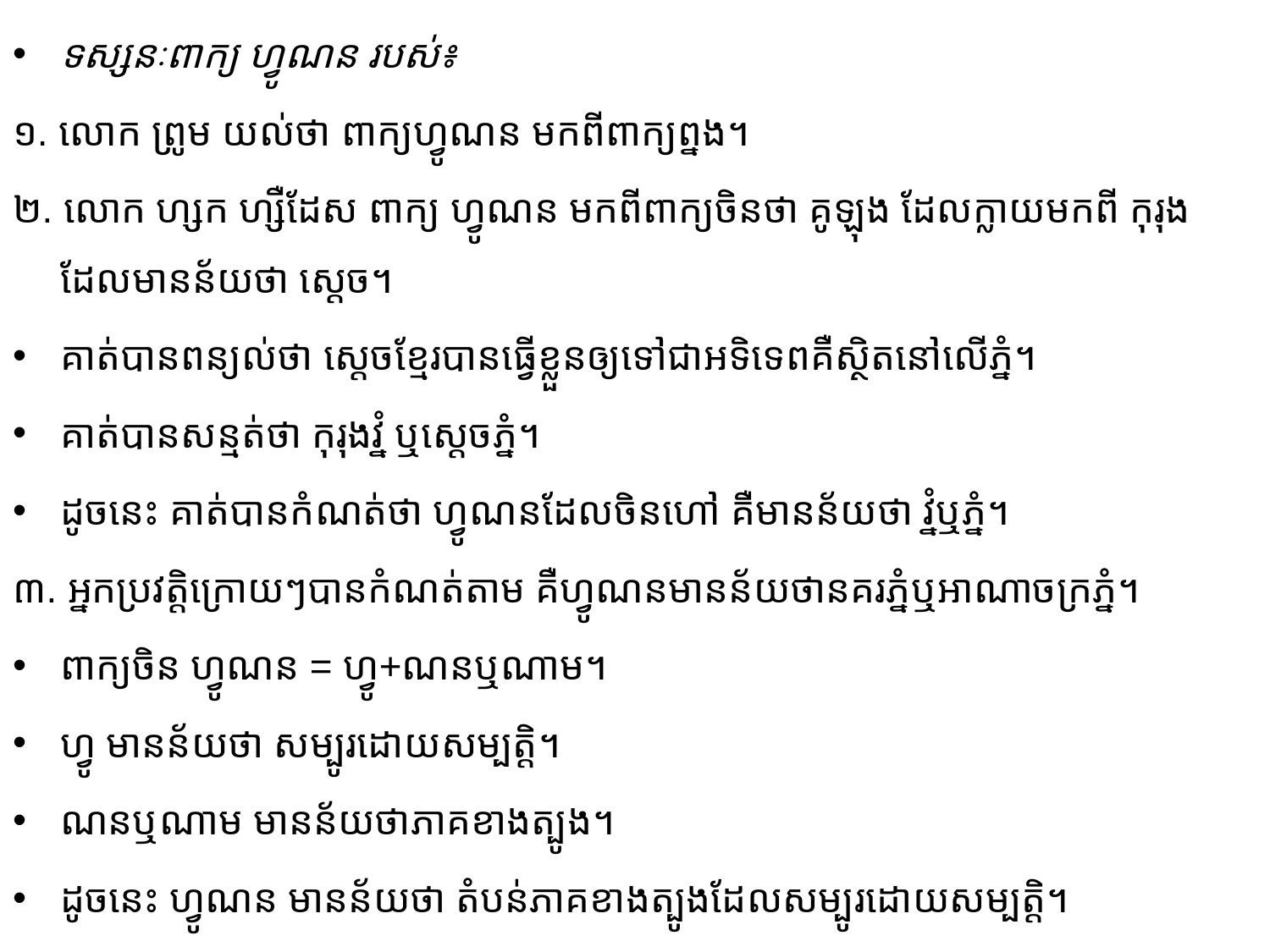

ទស្សនៈពាក្យ ហ្វូណន របស់៖
១. លោក ព្រូម យល់ថា ពាក្យហ្វូណន មកពីពាក្យព្នង។
២. លោក ហ្សក ហ្សឺដែស ពាក្យ ហ្វូណន មកពីពាក្យចិនថា គូឡុង ដែលក្លាយមកពី កុរុង ដែលមានន័យថា ស្តេច។
គាត់បានពន្យល់ថា ស្តេចខ្មែរបានធ្វើខ្លួនឲ្យទៅជាអទិទេពគឺស្ថិតនៅលើភ្នំ។
គាត់បានសន្មត់ថា កុរុងវ្នំ ឬ​ស្តេចភ្នំ។
ដូចនេះ គាត់បានកំណត់ថា ហ្វូណនដែលចិនហៅ គឺមានន័យថា វ្នំឬភ្នំ។
៣. អ្នកប្រវត្តិក្រោយៗបានកំណត់តាម គឺហ្វូណនមានន័យថានគរភ្នំឬអាណាចក្រភ្នំ។
ពាក្យចិន ហ្វូណន = ហ្វូ+ណនឬណាម។
ហ្វូ មានន័យថា សម្បូរដោយសម្បត្តិ។
ណនឬណាម មានន័យថាភាគខាងត្បូង។
ដូចនេះ ហ្វូណន មានន័យថា តំបន់ភាគខាងត្បូងដែលសម្បូរដោយសម្បត្តិ។